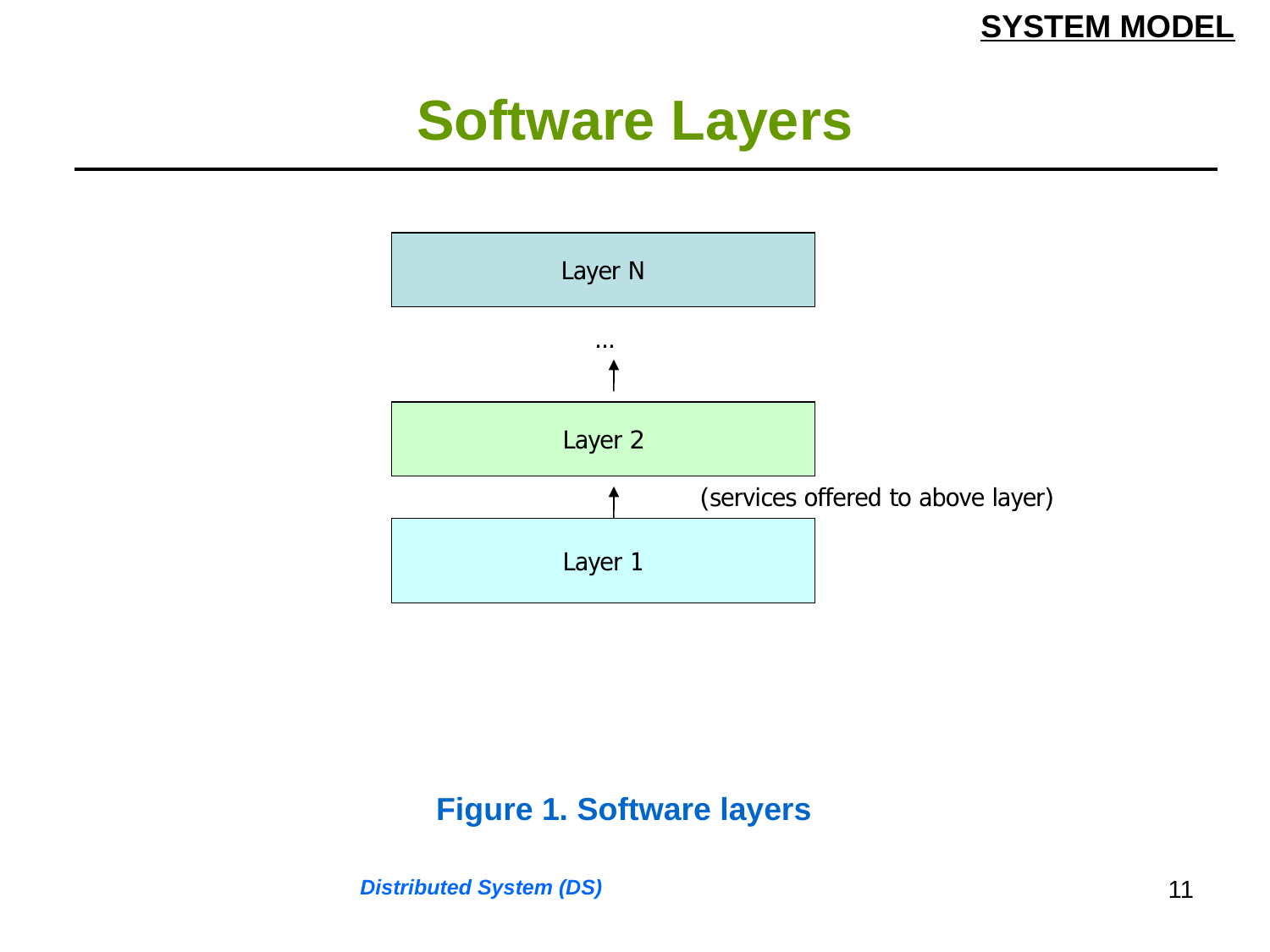

SYSTEM MODEL
# Software Layers
|  |
| --- |
Layer N
…

Layer 2
(services offered to above layer)

Layer 1
Figure 1. Software layers
11
Distributed System (DS)